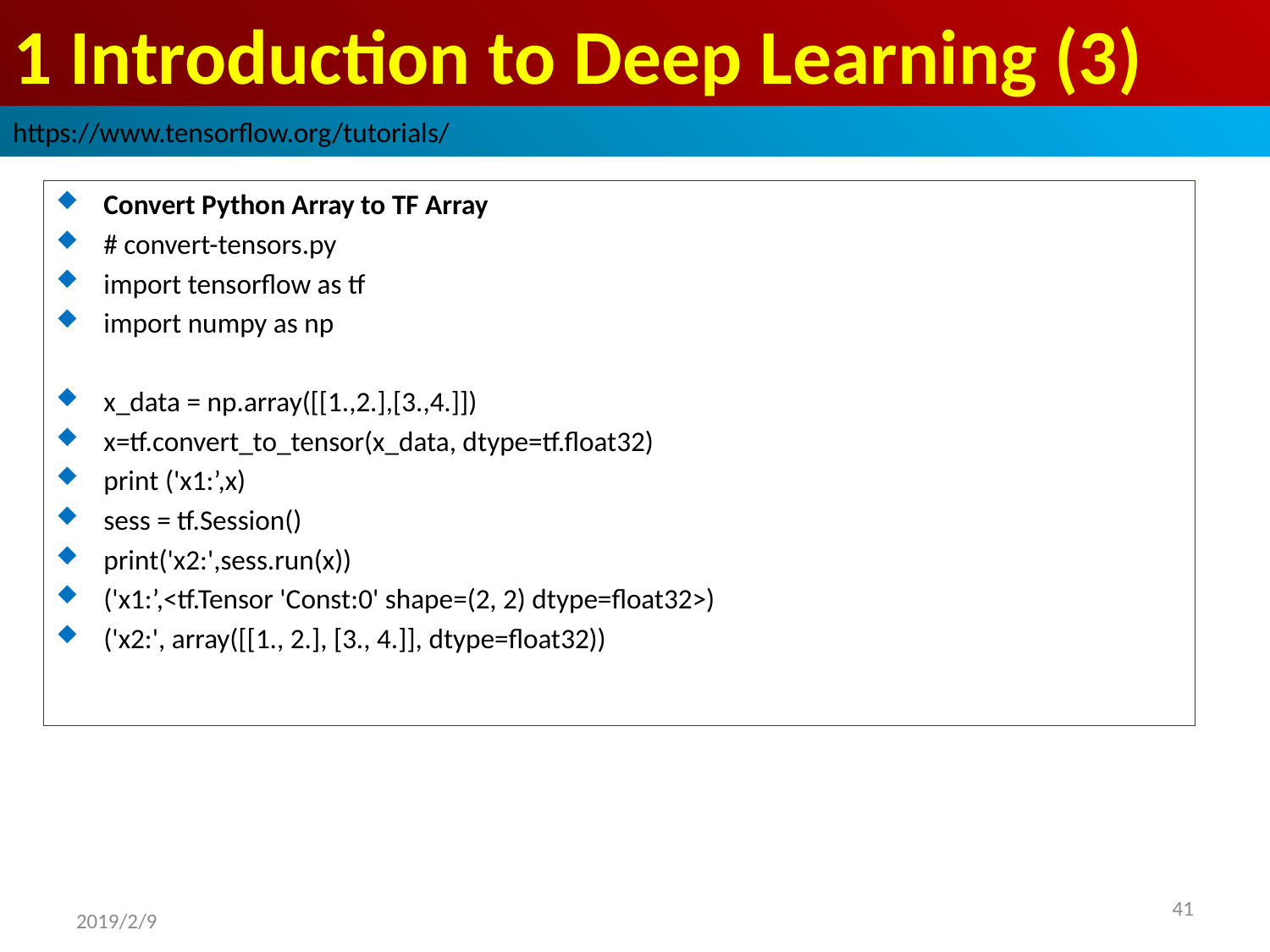

# 1 Introduction to Deep Learning (3)
https://www.tensorflow.org/tutorials/
Convert Python Array to TF Array
# convert-tensors.py
import tensorflow as tf
import numpy as np

x_data = np.array([[1.,2.],[3.,4.]])
x=tf.convert_to_tensor(x_data, dtype=tf.float32)
print ('x1:’,x)
sess = tf.Session()
print('x2:',sess.run(x))
('x1:’,<tf.Tensor 'Const:0' shape=(2, 2) dtype=float32>)
('x2:', array([[1., 2.], [3., 4.]], dtype=float32))

2019/2/9
41